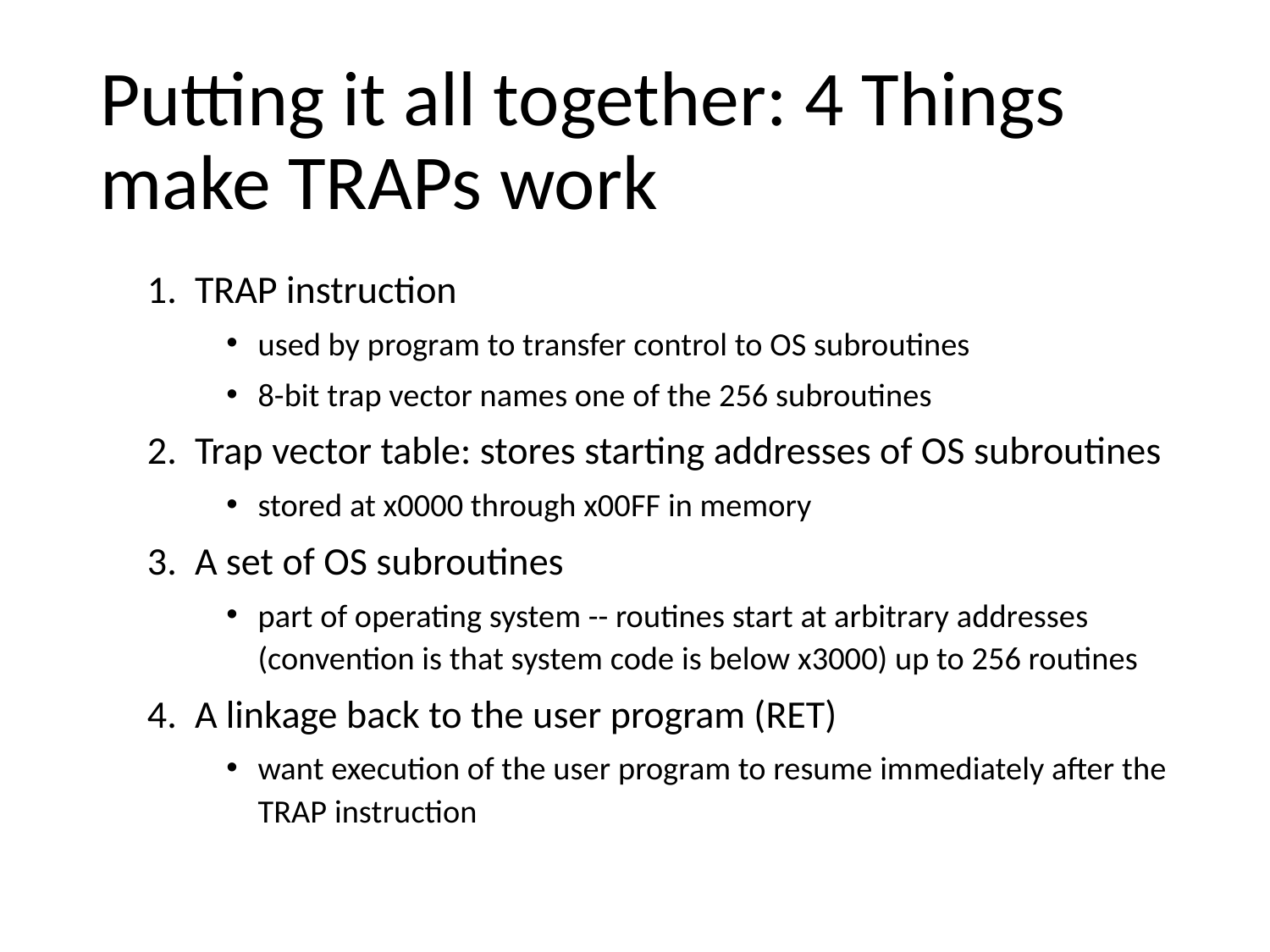

# Putting it all together: 4 Things make TRAPs work
TRAP instruction
used by program to transfer control to OS subroutines
8-bit trap vector names one of the 256 subroutines
Trap vector table: stores starting addresses of OS subroutines
stored at x0000 through x00FF in memory
A set of OS subroutines
part of operating system -- routines start at arbitrary addresses (convention is that system code is below x3000) up to 256 routines
A linkage back to the user program (RET)
want execution of the user program to resume immediately after the TRAP instruction